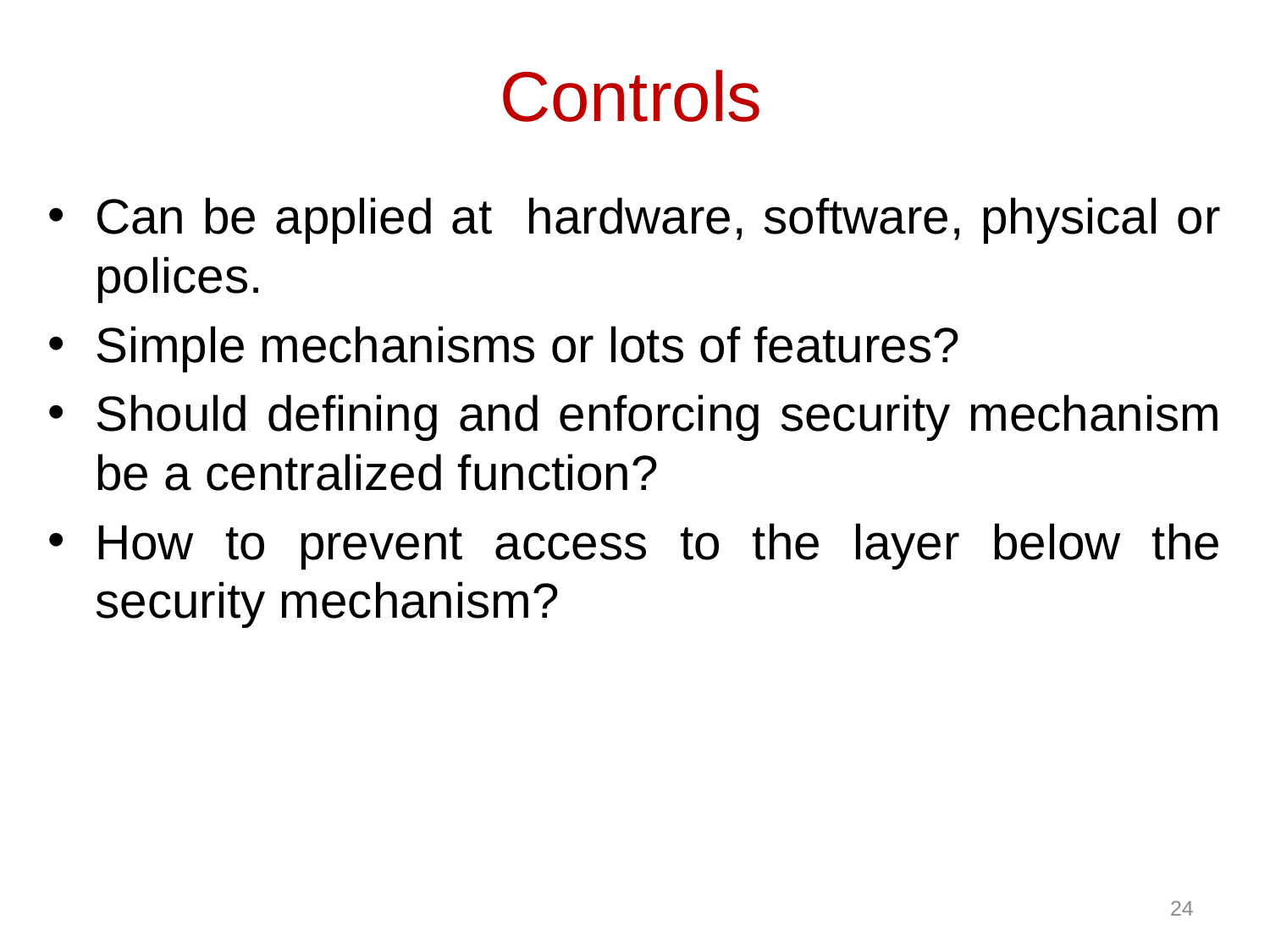

# Controls
Can be applied at  hardware, software, physical or polices.
Simple mechanisms or lots of features?
Should defining and enforcing security mechanism be a centralized function?
How to prevent access to the layer below the security mechanism?
24